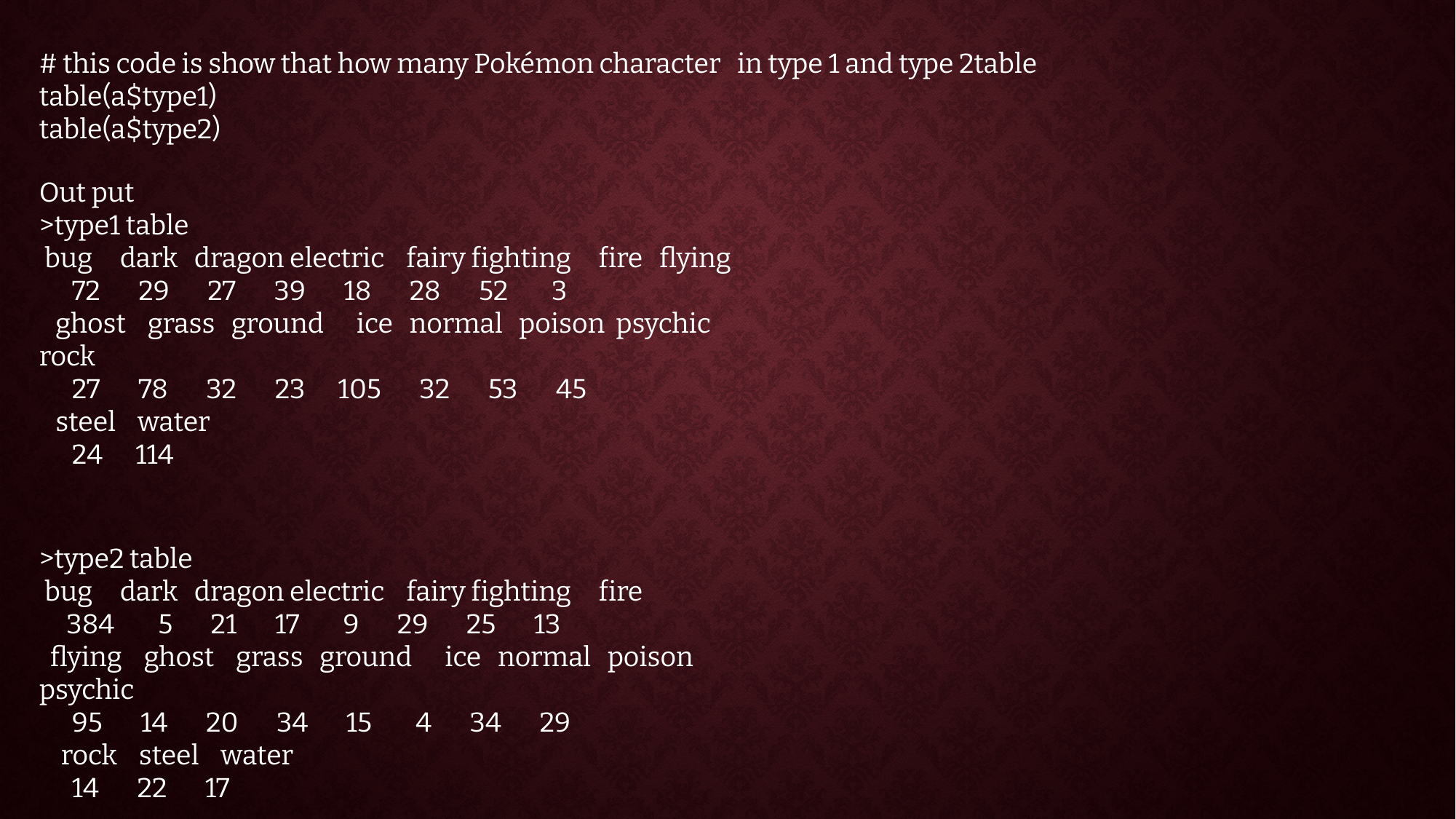

# this code is show that how many Pokémon character   in type 1 and type 2table
table(a$type1)
table(a$type2)
Out put
>type1 table
 bug     dark   dragon electric    fairy fighting     fire   flying
      72       29       27       39       18       28       52        3
   ghost    grass   ground      ice   normal   poison  psychic     rock
      27       78       32       23      105       32       53       45
   steel    water
      24      114
>type2 table
 bug     dark   dragon electric    fairy fighting     fire
     384        5       21       17        9       29       25       13
  flying    ghost    grass   ground      ice   normal   poison  psychic
      95       14       20       34       15        4       34       29
    rock    steel    water
      14       22       17